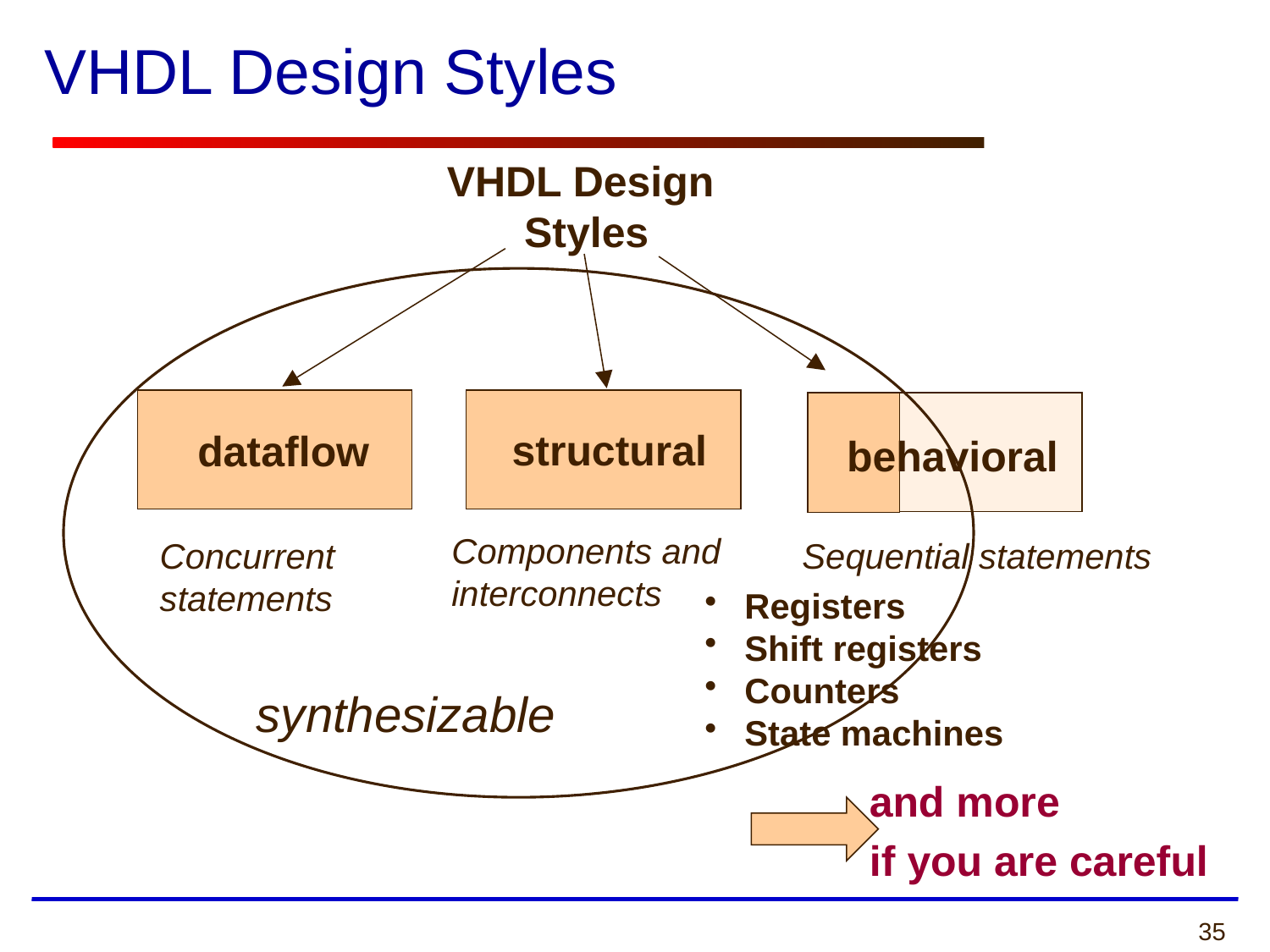

# VHDL Design Styles
VHDL Design
Styles

dataflow

structural
behavioral
Components and
interconnects
Concurrent
statements
Sequential statements
 Registers
 Shift registers
 Counters
 State machines
synthesizable
and more
if you are careful